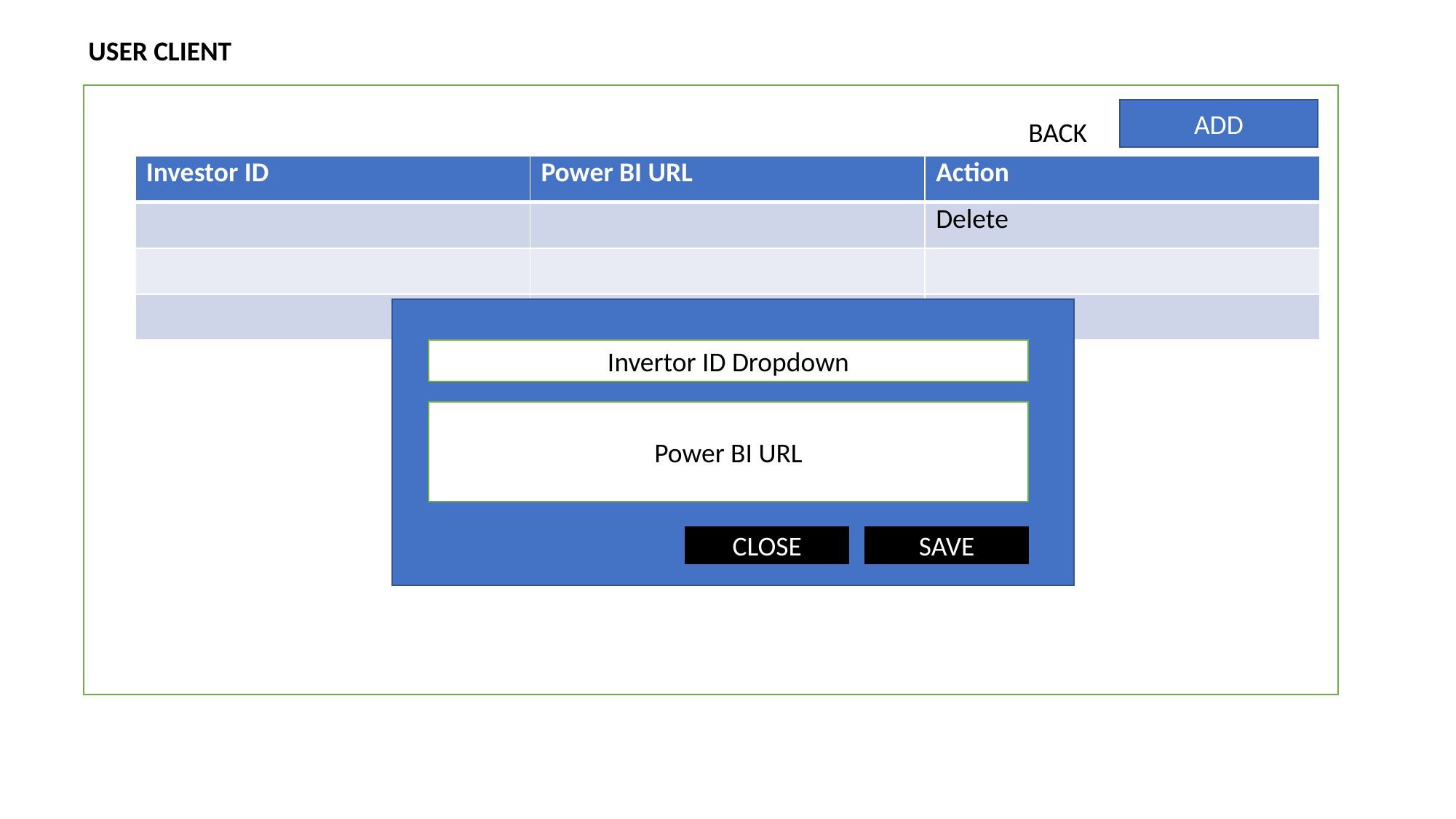

USER CLIENT

ADD
BACK
| Investor ID | Power BI URL | Action |
| --- | --- | --- |
|  |  | Delete |
|  |  |  |
|  |  |  |

Invertor ID Dropdown
Power BI URL
CLOSE
SAVE